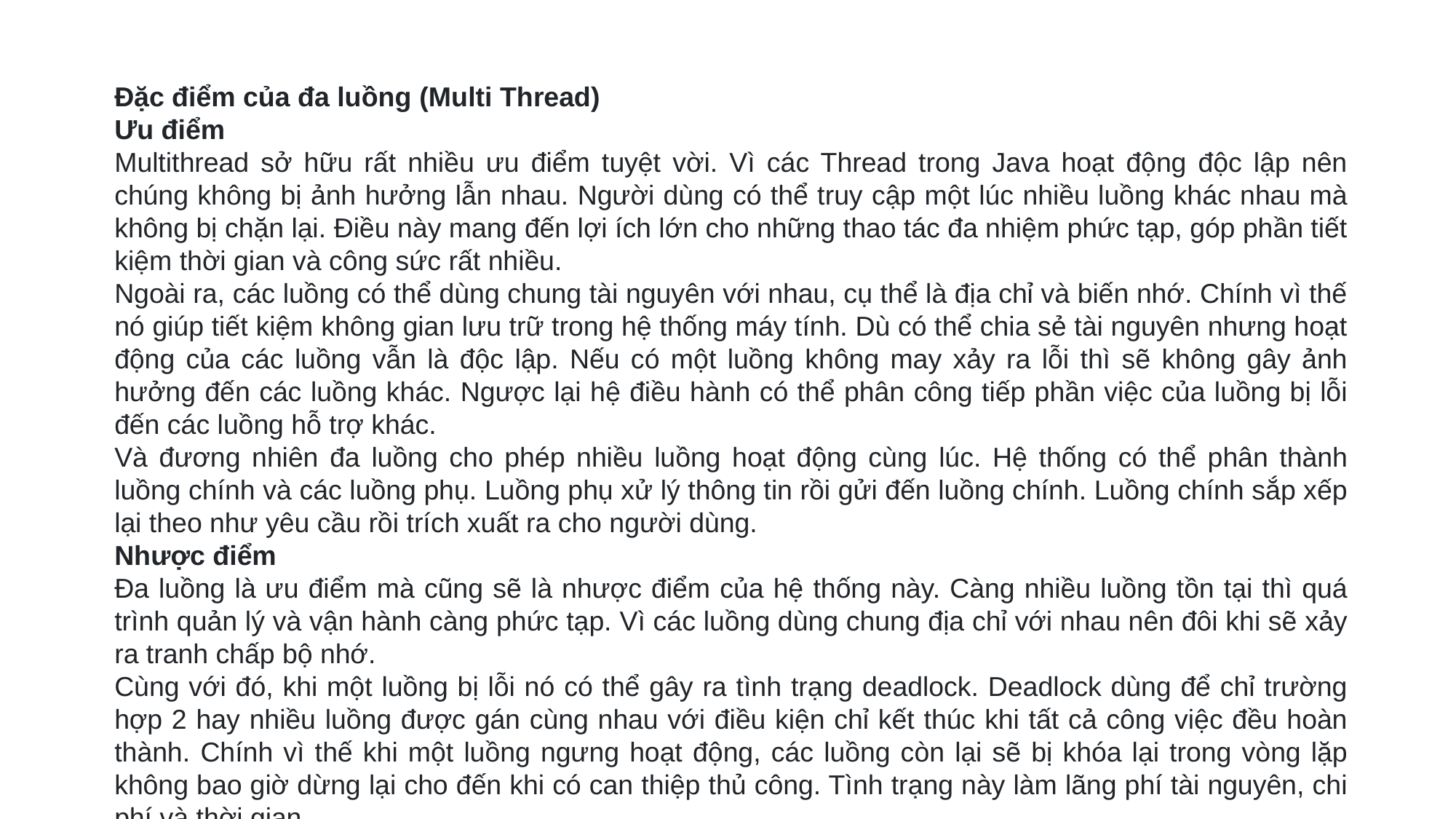

Đặc điểm của đa luồng (Multi Thread)
Ưu điểm
Multithread sở hữu rất nhiều ưu điểm tuyệt vời. Vì các Thread trong Java hoạt động độc lập nên chúng không bị ảnh hưởng lẫn nhau. Người dùng có thể truy cập một lúc nhiều luồng khác nhau mà không bị chặn lại. Điều này mang đến lợi ích lớn cho những thao tác đa nhiệm phức tạp, góp phần tiết kiệm thời gian và công sức rất nhiều.
Ngoài ra, các luồng có thể dùng chung tài nguyên với nhau, cụ thể là địa chỉ và biến nhớ. Chính vì thế nó giúp tiết kiệm không gian lưu trữ trong hệ thống máy tính. Dù có thể chia sẻ tài nguyên nhưng hoạt động của các luồng vẫn là độc lập. Nếu có một luồng không may xảy ra lỗi thì sẽ không gây ảnh hưởng đến các luồng khác. Ngược lại hệ điều hành có thể phân công tiếp phần việc của luồng bị lỗi đến các luồng hỗ trợ khác.
Và đương nhiên đa luồng cho phép nhiều luồng hoạt động cùng lúc. Hệ thống có thể phân thành luồng chính và các luồng phụ. Luồng phụ xử lý thông tin rồi gửi đến luồng chính. Luồng chính sắp xếp lại theo như yêu cầu rồi trích xuất ra cho người dùng.
Nhược điểm
Đa luồng là ưu điểm mà cũng sẽ là nhược điểm của hệ thống này. Càng nhiều luồng tồn tại thì quá trình quản lý và vận hành càng phức tạp. Vì các luồng dùng chung địa chỉ với nhau nên đôi khi sẽ xảy ra tranh chấp bộ nhớ.
Cùng với đó, khi một luồng bị lỗi nó có thể gây ra tình trạng deadlock. Deadlock dùng để chỉ trường hợp 2 hay nhiều luồng được gán cùng nhau với điều kiện chỉ kết thúc khi tất cả công việc đều hoàn thành. Chính vì thế khi một luồng ngưng hoạt động, các luồng còn lại sẽ bị khóa lại trong vòng lặp không bao giờ dừng lại cho đến khi có can thiệp thủ công. Tình trạng này làm lãng phí tài nguyên, chi phí và thời gian.